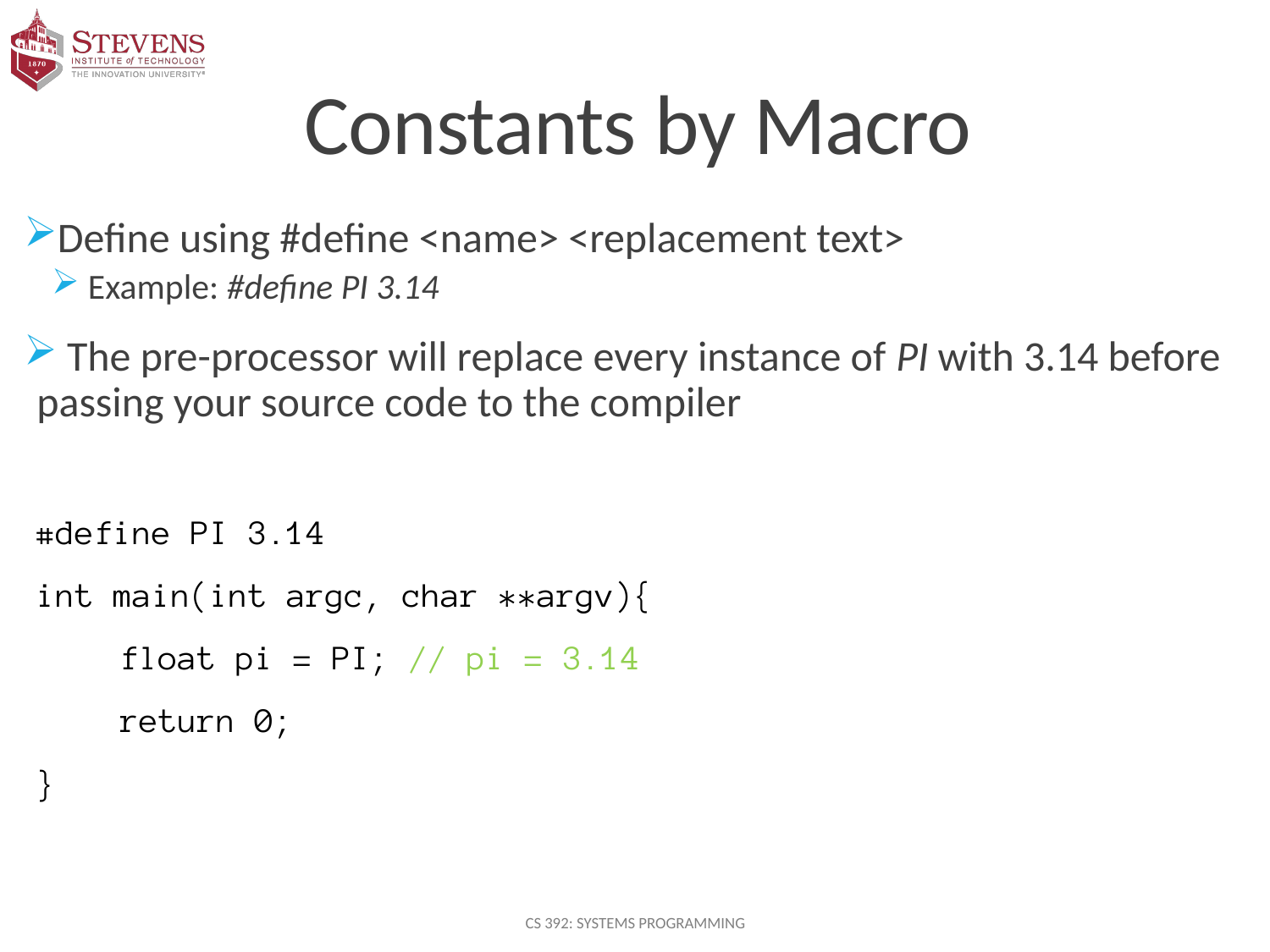

# Constants by Macro
Define using #define <name> <replacement text>
 Example: #define PI 3.14
 The pre-processor will replace every instance of PI with 3.14 before passing your source code to the compiler

#define PI 3.14
int main(int argc, char **argv){
     float pi = PI; // pi = 3.14
     return 0;
}

CS 392: Systems Programming